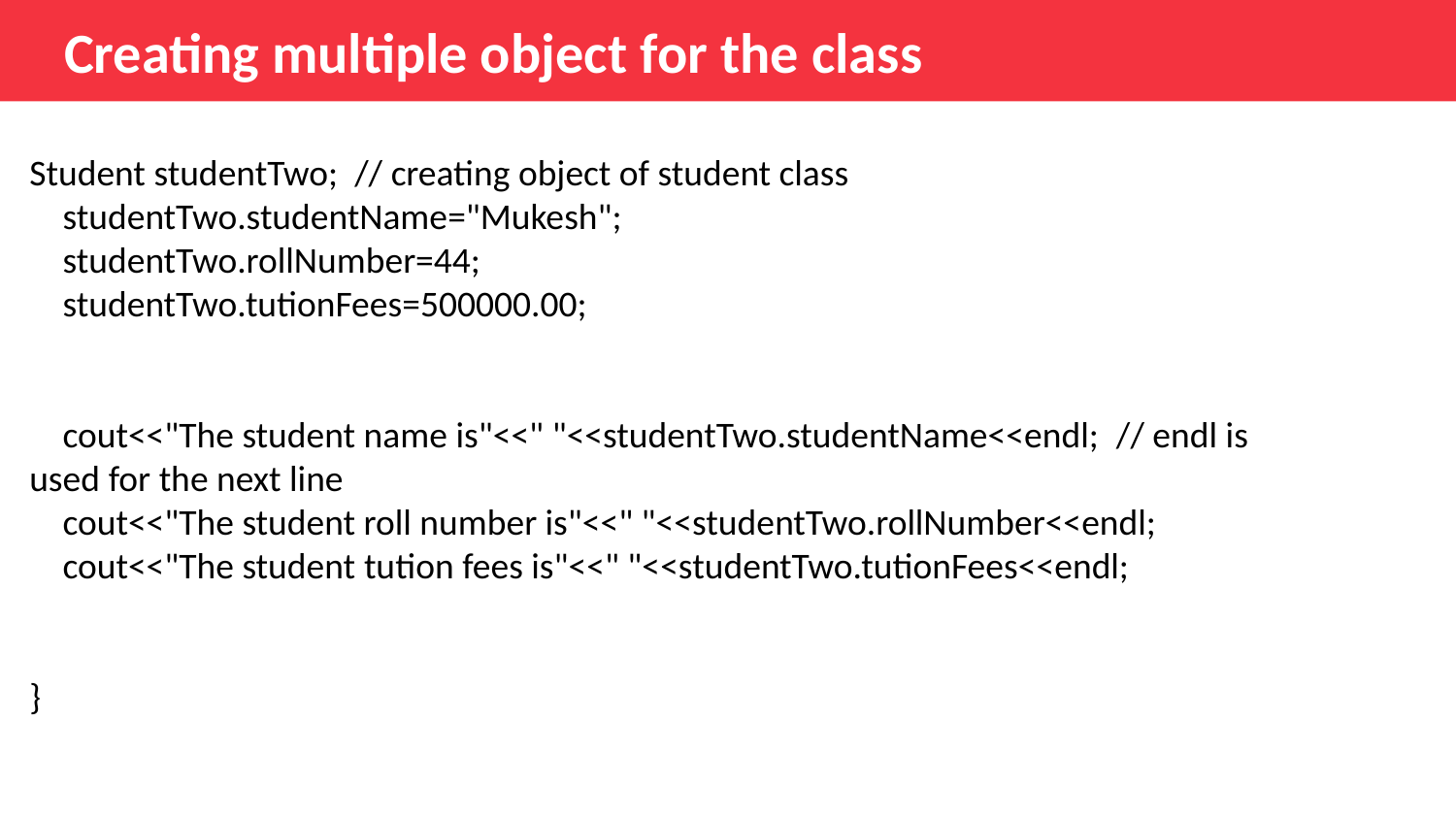

Creating multiple object for the class
Student studentTwo;  // creating object of student class
    studentTwo.studentName="Mukesh";
    studentTwo.rollNumber=44;
    studentTwo.tutionFees=500000.00;

    cout<<"The student name is"<<" "<<studentTwo.studentName<<endl;  // endl is used for the next line
    cout<<"The student roll number is"<<" "<<studentTwo.rollNumber<<endl;
    cout<<"The student tution fees is"<<" "<<studentTwo.tutionFees<<endl;
}